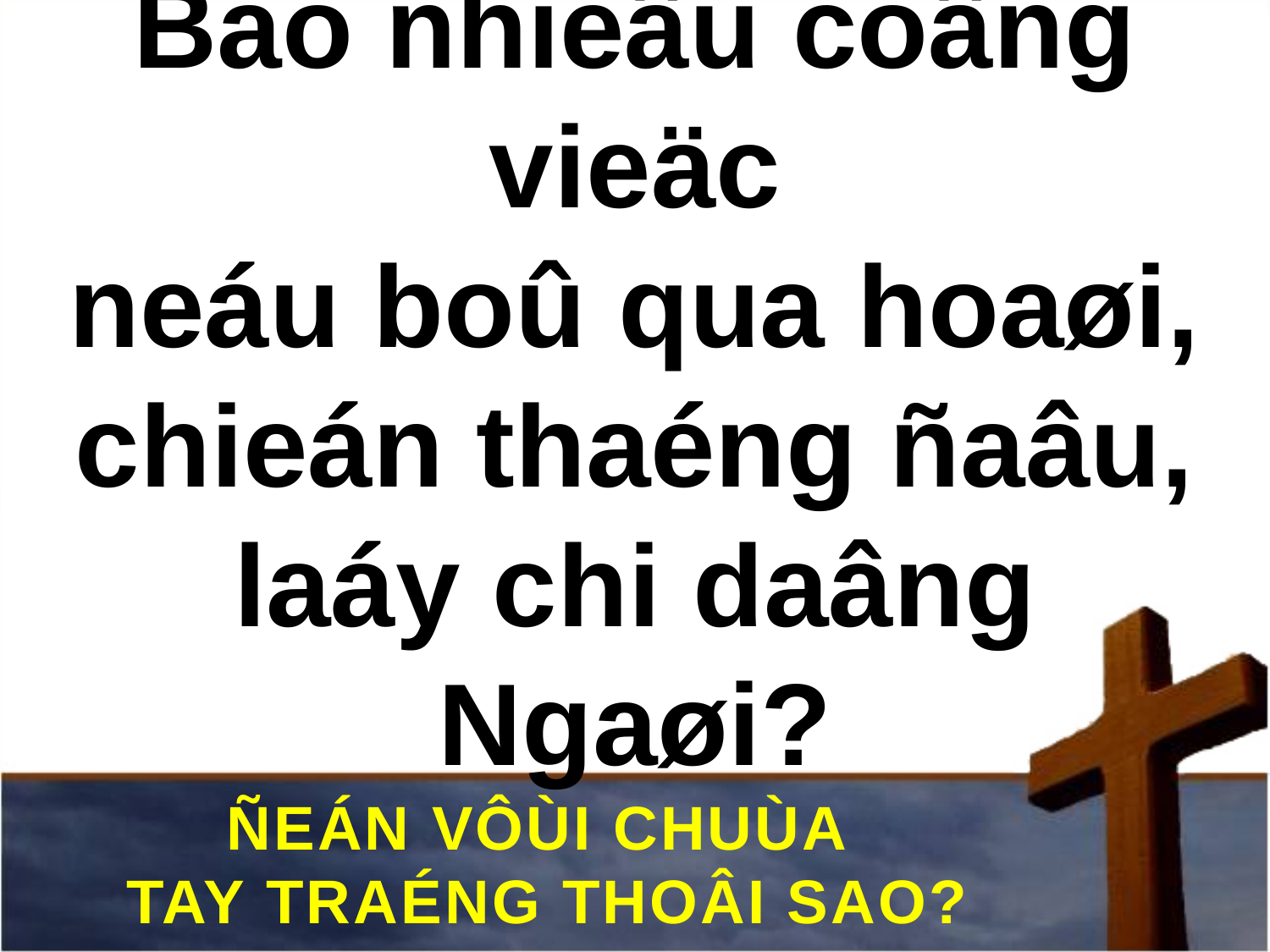

# Bao nhieâu coâng vieäc neáu boû qua hoaøi, chieán thaéng ñaâu, laáy chi daâng Ngaøi?
ÑEÁN VÔÙI CHUÙA
TAY TRAÉNG THOÂI SAO?